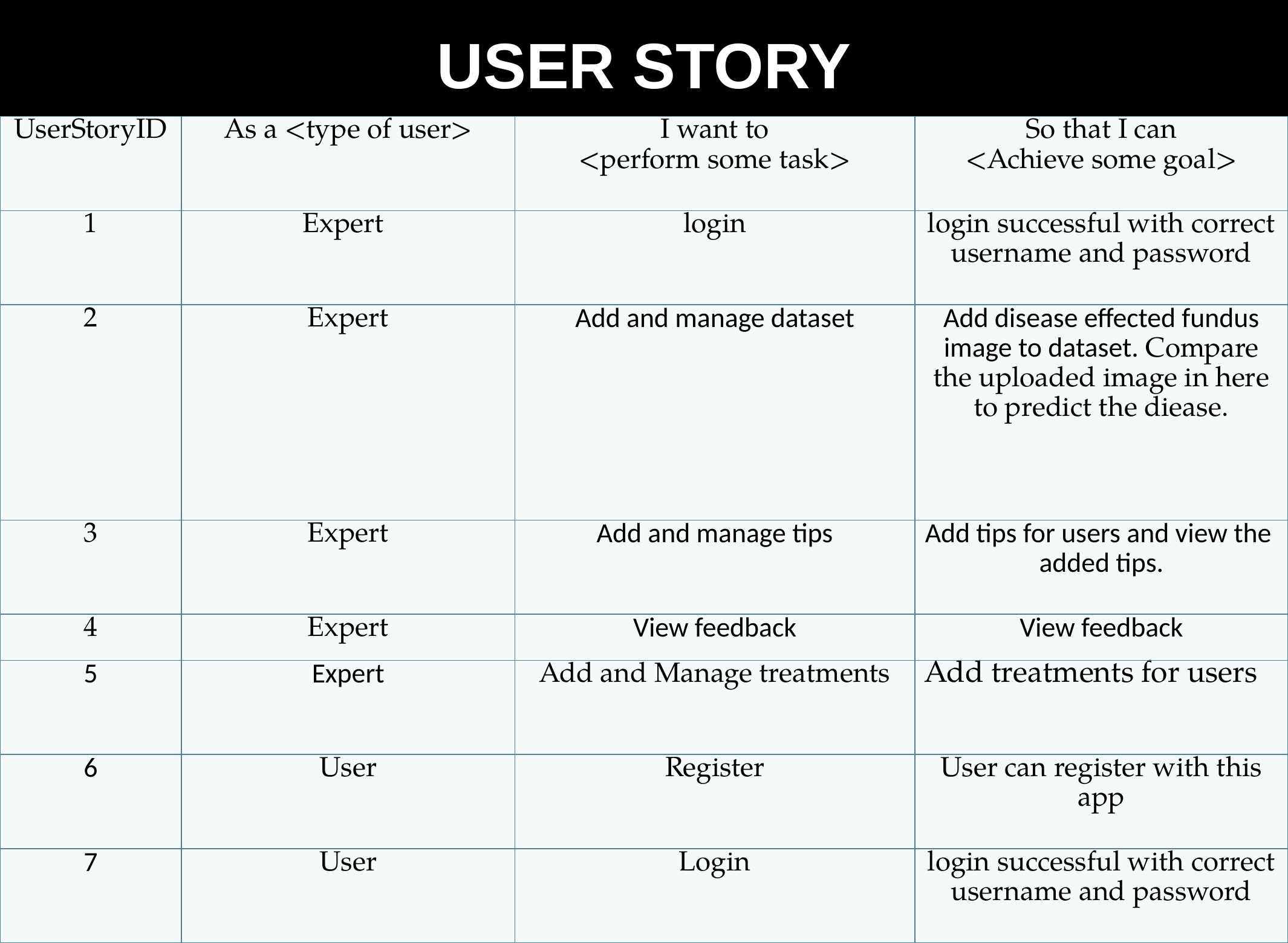

# USER STORY
| UserStoryID | As a <type of user> | I want to <perform some task> | So that I can <Achieve some goal> |
| --- | --- | --- | --- |
| 1 | Expert | login | login successful with correct username and password |
| 2 | Expert | Add and manage dataset | Add disease effected fundus image to dataset. Compare the uploaded image in here to predict the diease. |
| 3 | Expert | Add and manage tips | Add tips for users and view the added tips. |
| 4 | Expert | View feedback | View feedback |
| 5 | Expert | Add and Manage treatments | Add treatments for users |
| 6 | User | Register | User can register with this app |
| 7 | User | Login | login successful with correct username and password |